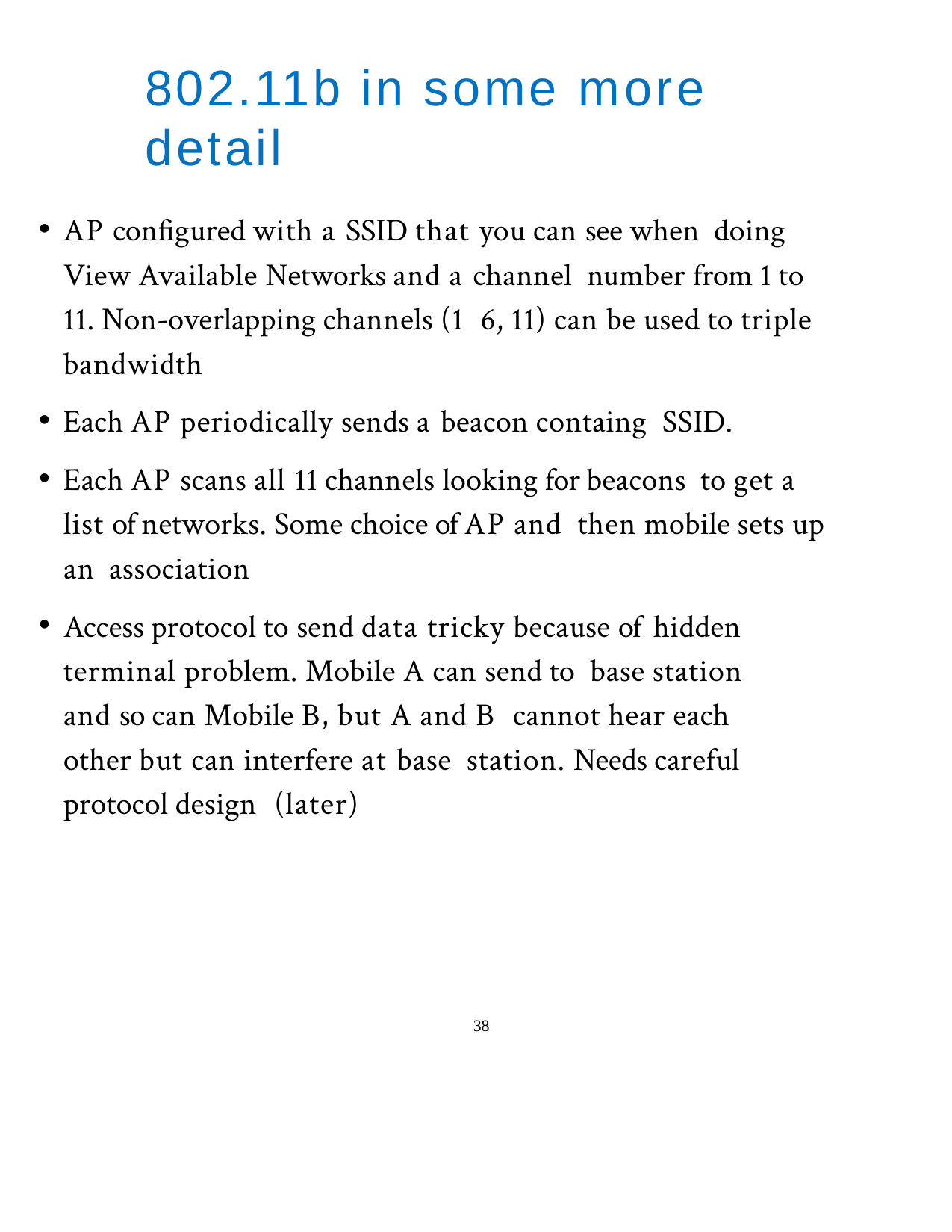

802.11b in some more detail
AP configured with a SSID that you can see when  doing View Available Networks and a channel  number from 1 to 11. Non-overlapping channels (1  6, 11) can be used to triple bandwidth
Each AP periodically sends a beacon containg  SSID.
Each AP scans all 11 channels looking for beacons  to get a list of networks. Some choice of AP and  then mobile sets up an association
Access protocol to send data tricky because of  hidden terminal problem. Mobile A can send to  base station and so can Mobile B, but A and B  cannot hear each other but can interfere at base  station. Needs careful protocol design  (later)
38